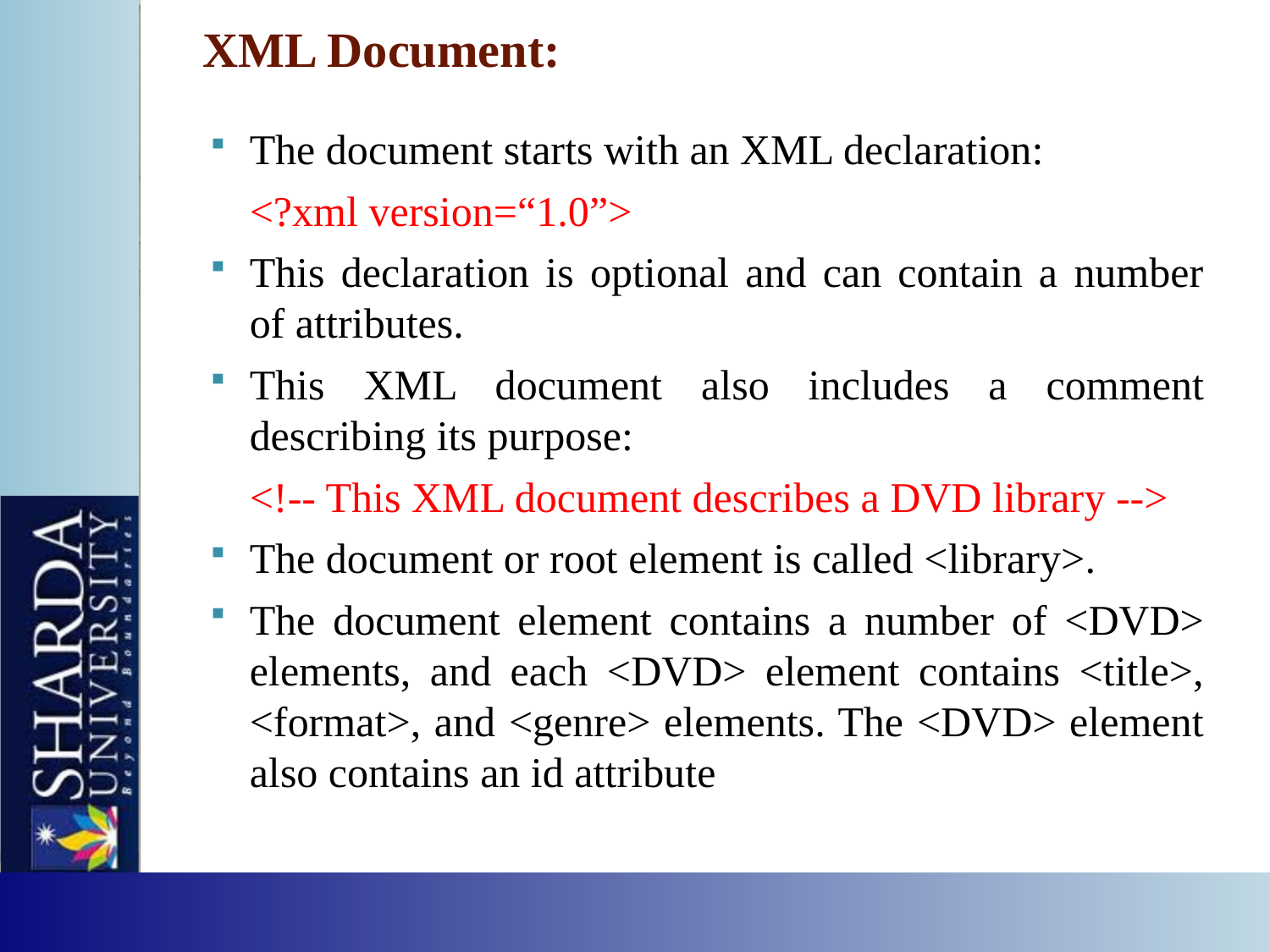

# XML Document:
The document starts with an XML declaration:
	<?xml version=“1.0”>
This declaration is optional and can contain a number of attributes.
This XML document also includes a comment describing its purpose:
	<!-- This XML document describes a DVD library -->
The document or root element is called <library>.
The document element contains a number of <DVD> elements, and each <DVD> element contains <title>, <format>, and <genre> elements. The <DVD> element also contains an id attribute